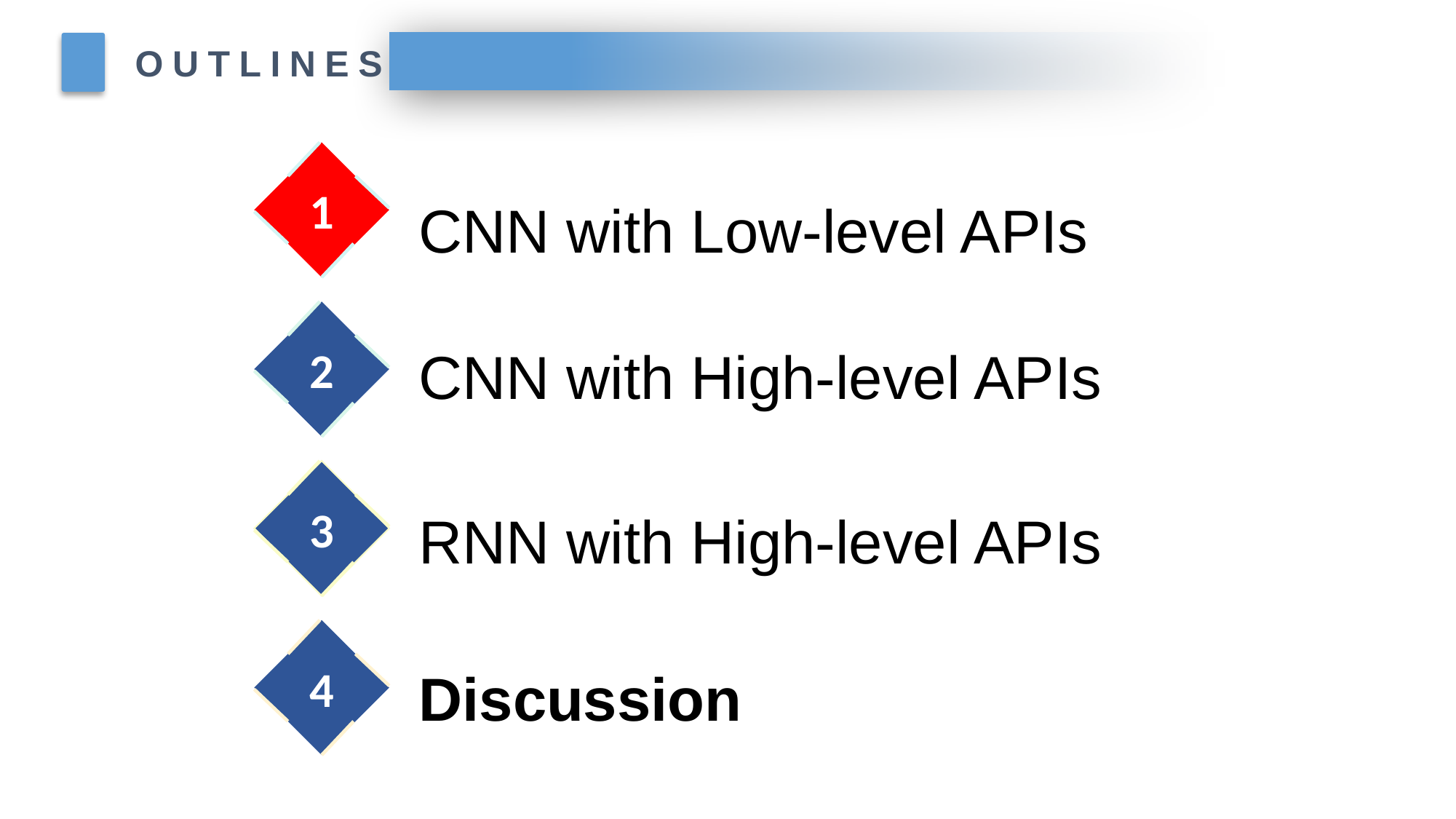

OUTLINES

OUTLINES
1
CNN with Low-level APIs
2
CNN with High-level APIs
3
RNN with High-level APIs
4
Discussion